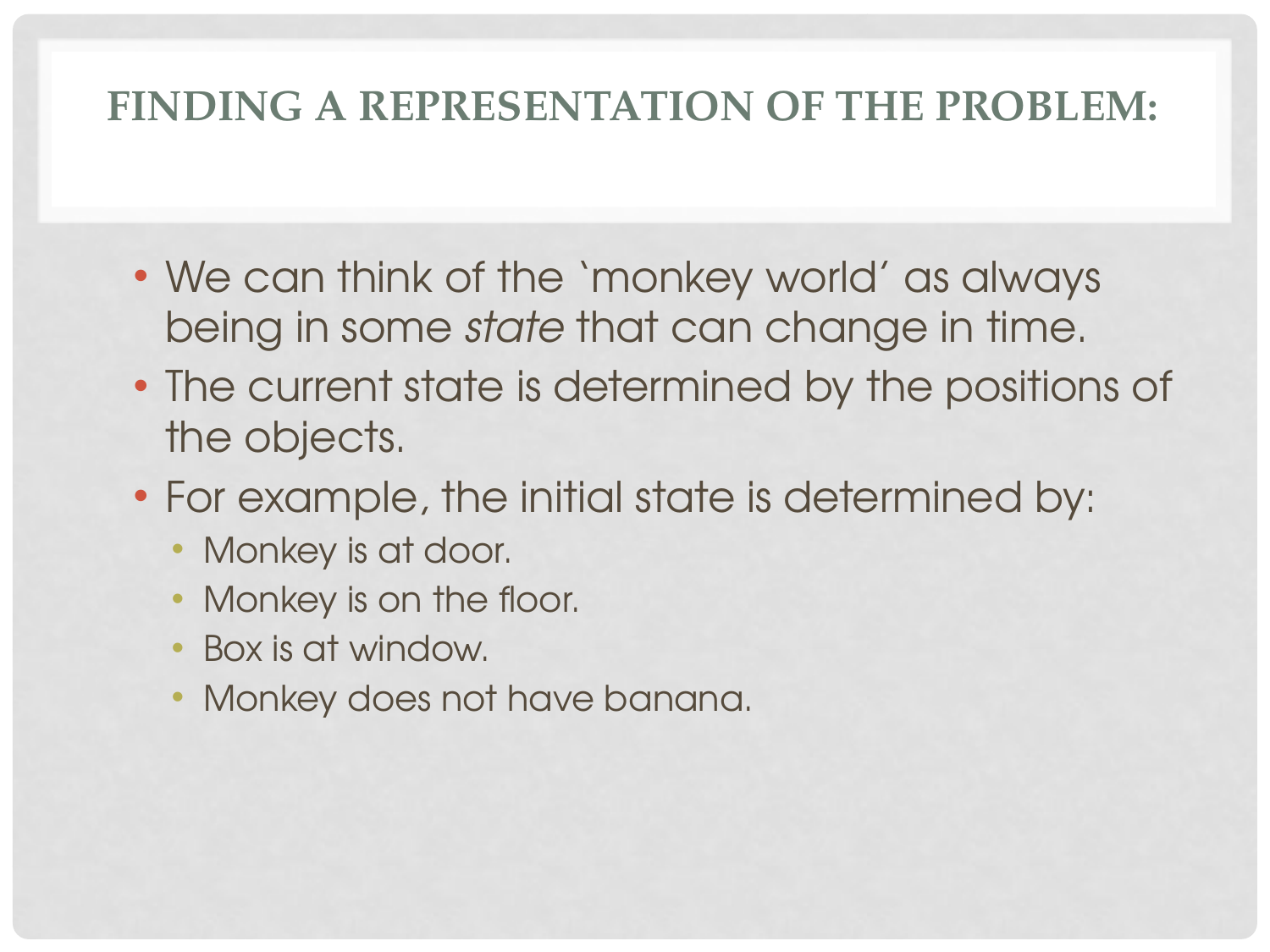

# Finding a representation of the problem:
We can think of the ‘monkey world’ as always being in some state that can change in time.
The current state is determined by the positions of the objects.
For example, the initial state is determined by:
Monkey is at door.
Monkey is on the floor.
Box is at window.
Monkey does not have banana.